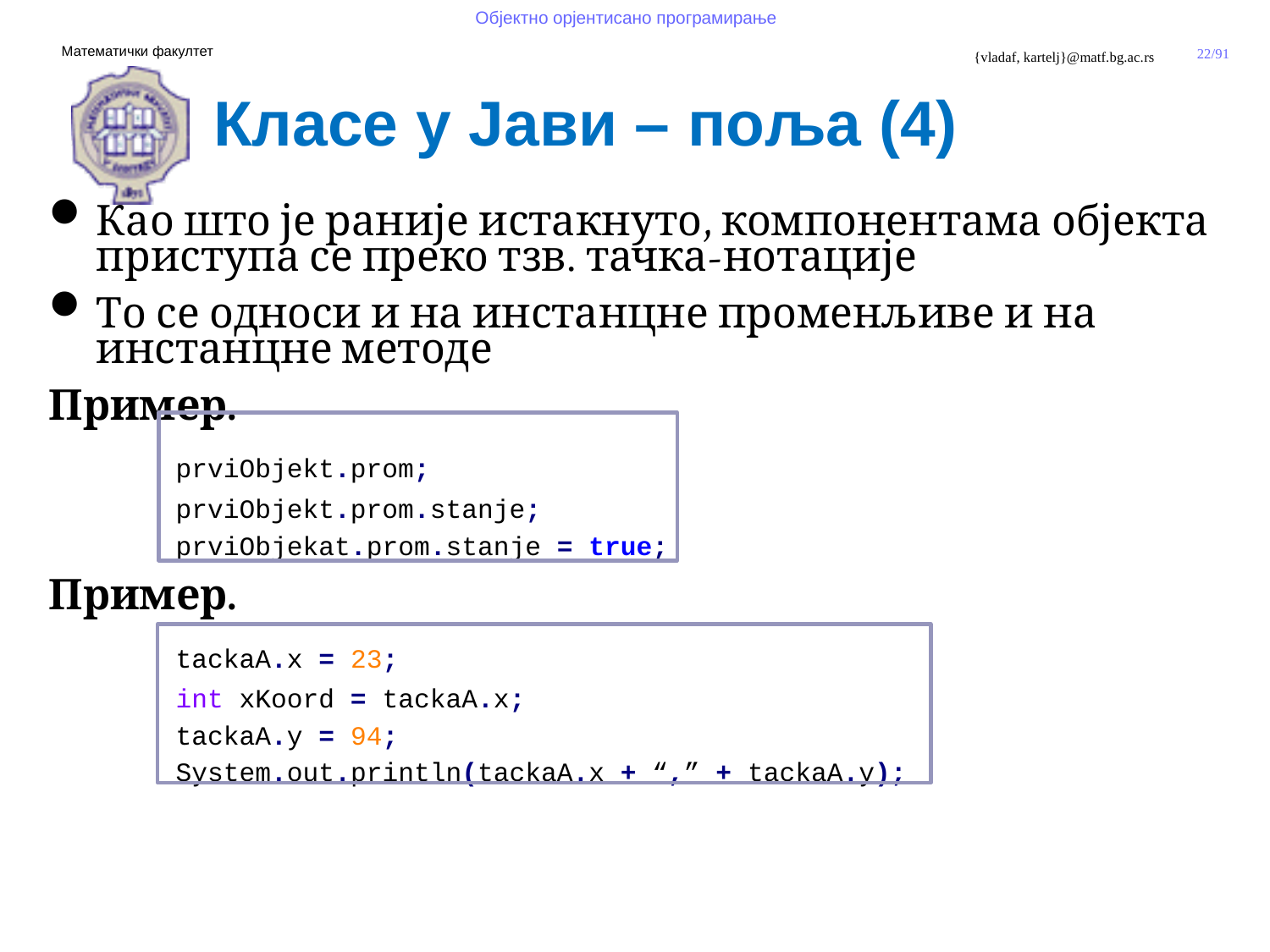

Класе у Јави – поља (4)
Као што је раније истакнуто, компонентама објекта
приступа се преко тзв. тачка-нотације
То се односи и на инстанцне променљиве и на инстанцне методе
Пример.
	prviObjekt.prom;
	prviObjekt.prom.stanje;
	prviObjekat.prom.stanje = true;
Пример.
	tackaA.x = 23;
	int xKoord = tackaA.x;
	tackaA.y = 94;
	System.out.println(tackaA.x + “,” + tackaA.y);